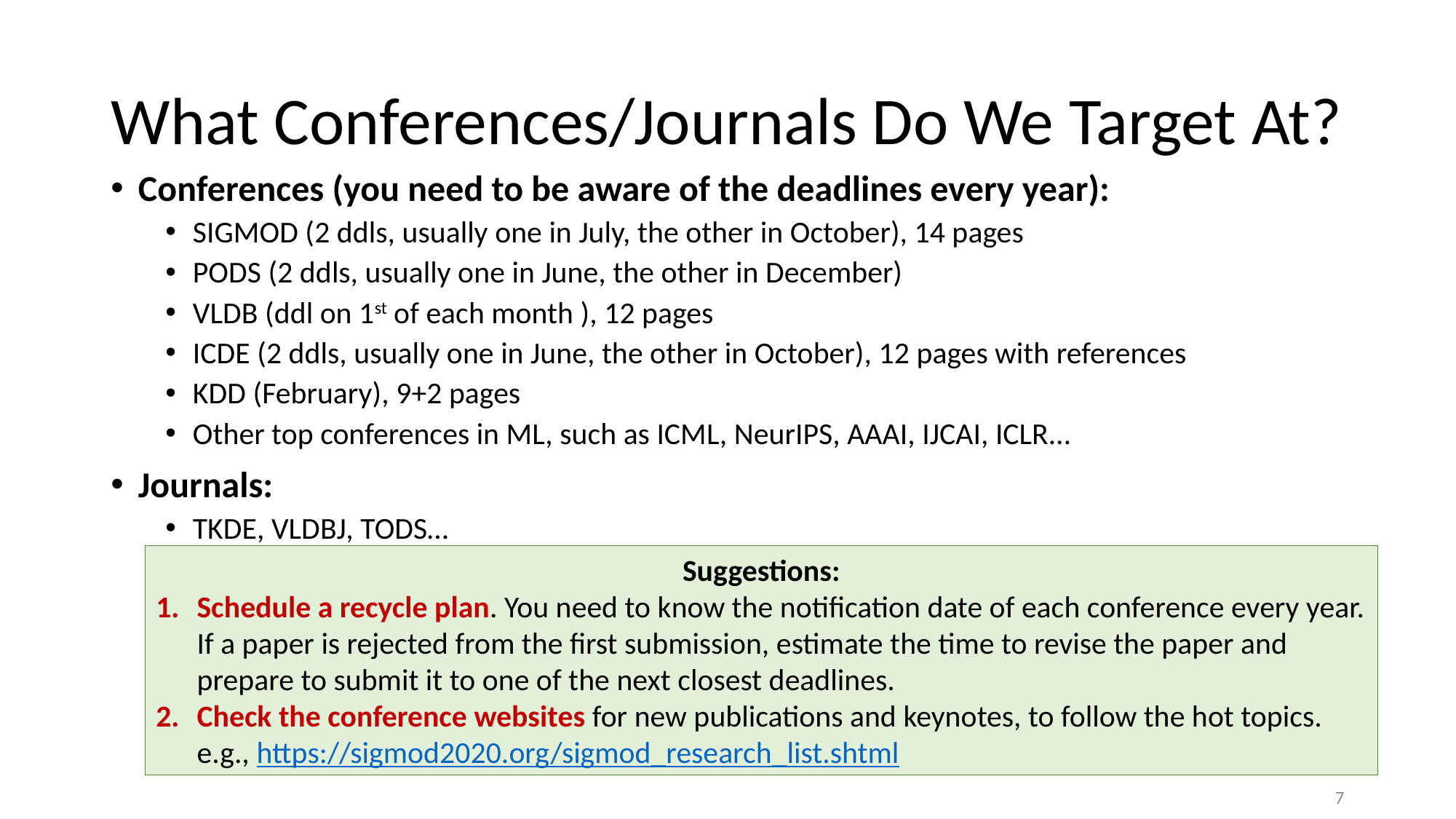

# What Conferences/Journals Do We Target At?
Conferences (you need to be aware of the deadlines every year):
SIGMOD (2 ddls, usually one in July, the other in October), 14 pages
PODS (2 ddls, usually one in June, the other in December)
VLDB (ddl on 1st of each month ), 12 pages
ICDE (2 ddls, usually one in June, the other in October), 12 pages with references
KDD (February), 9+2 pages
Other top conferences in ML, such as ICML, NeurIPS, AAAI, IJCAI, ICLR…
Journals:
TKDE, VLDBJ, TODS…

Suggestions:
Schedule a recycle plan. You need to know the notification date of each conference every year. If a paper is rejected from the first submission, estimate the time to revise the paper and prepare to submit it to one of the next closest deadlines.
Check the conference websites for new publications and keynotes, to follow the hot topics. e.g., https://sigmod2020.org/sigmod_research_list.shtml
7